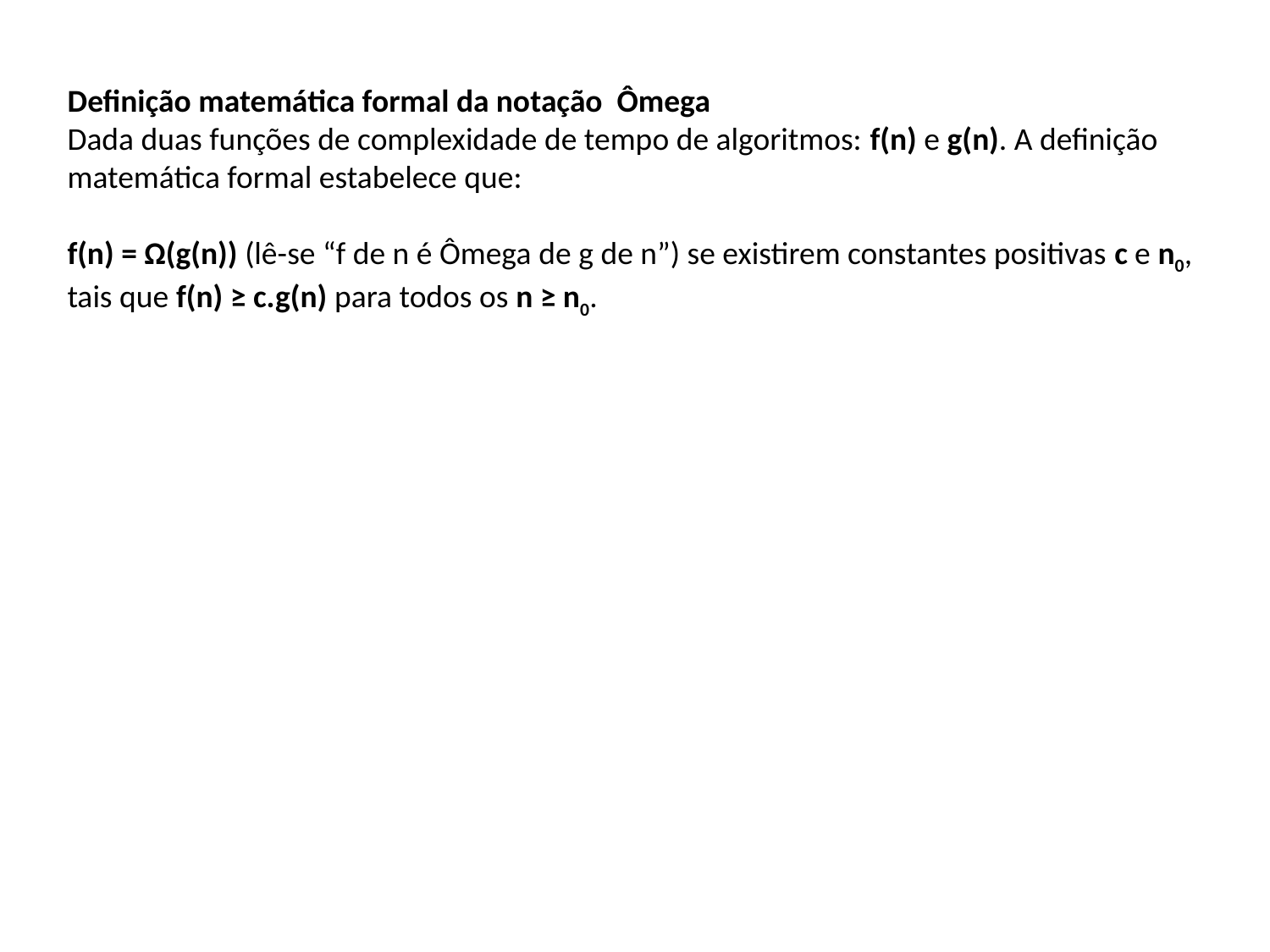

Definição matemática formal da notação  Ômega
Dada duas funções de complexidade de tempo de algoritmos: f(n) e g(n). A definição matemática formal estabelece que:

f(n) = Ω(g(n)) (lê-se “f de n é Ômega de g de n”) se existirem constantes positivas c e n0, tais que f(n) ≥ c.g(n) para todos os n ≥ n0.